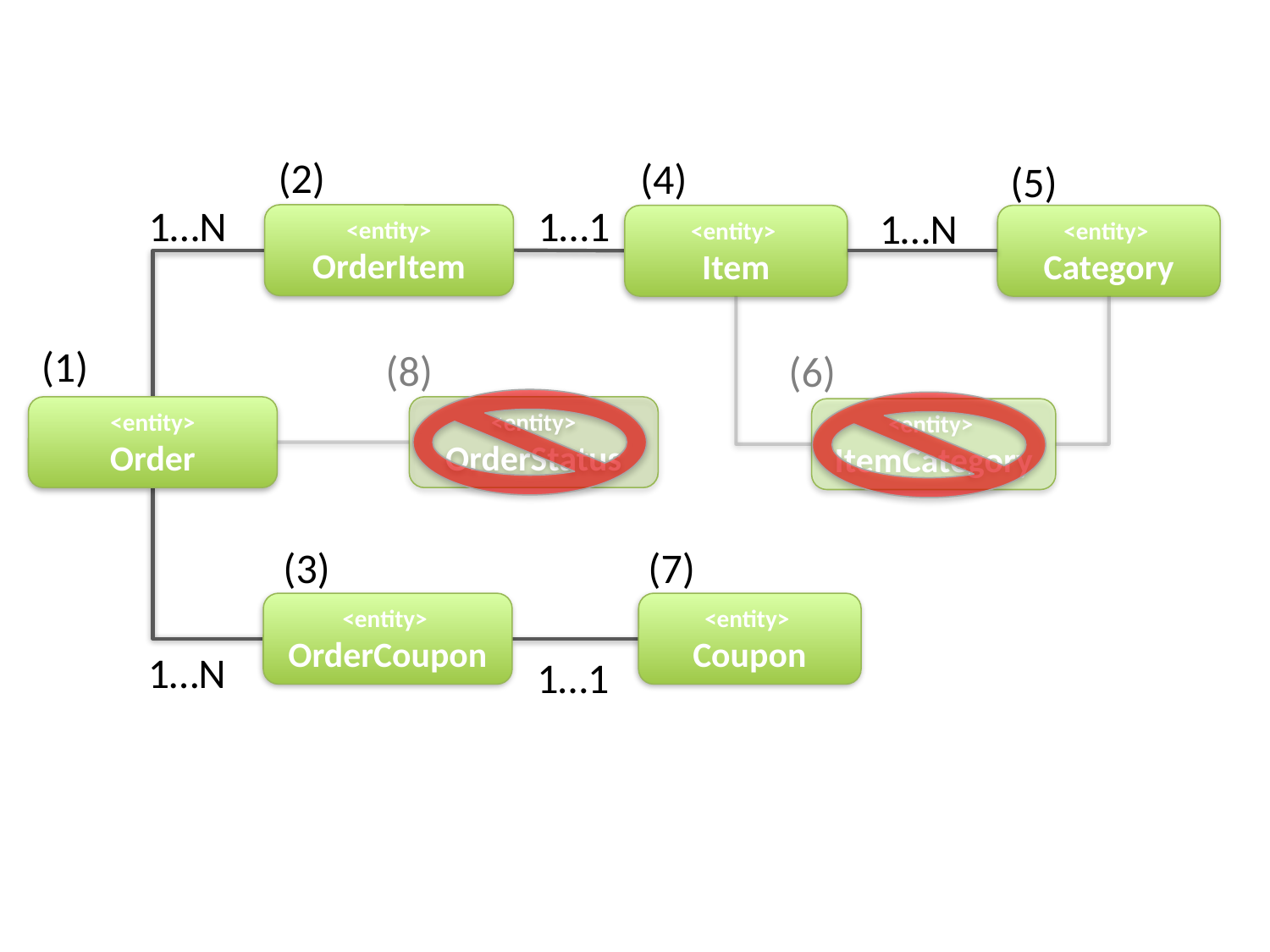

(2)
(4)
(5)
1…1
1…N
1…N
<entity>
OrderItem
<entity>
Item
<entity>
Category
(1)
(8)
(6)

<entity>
OrderStatus
<entity>
Order
<entity>
ItemCategory
(3)
(7)
<entity>
OrderCoupon
<entity>
Coupon
1…N
1…1